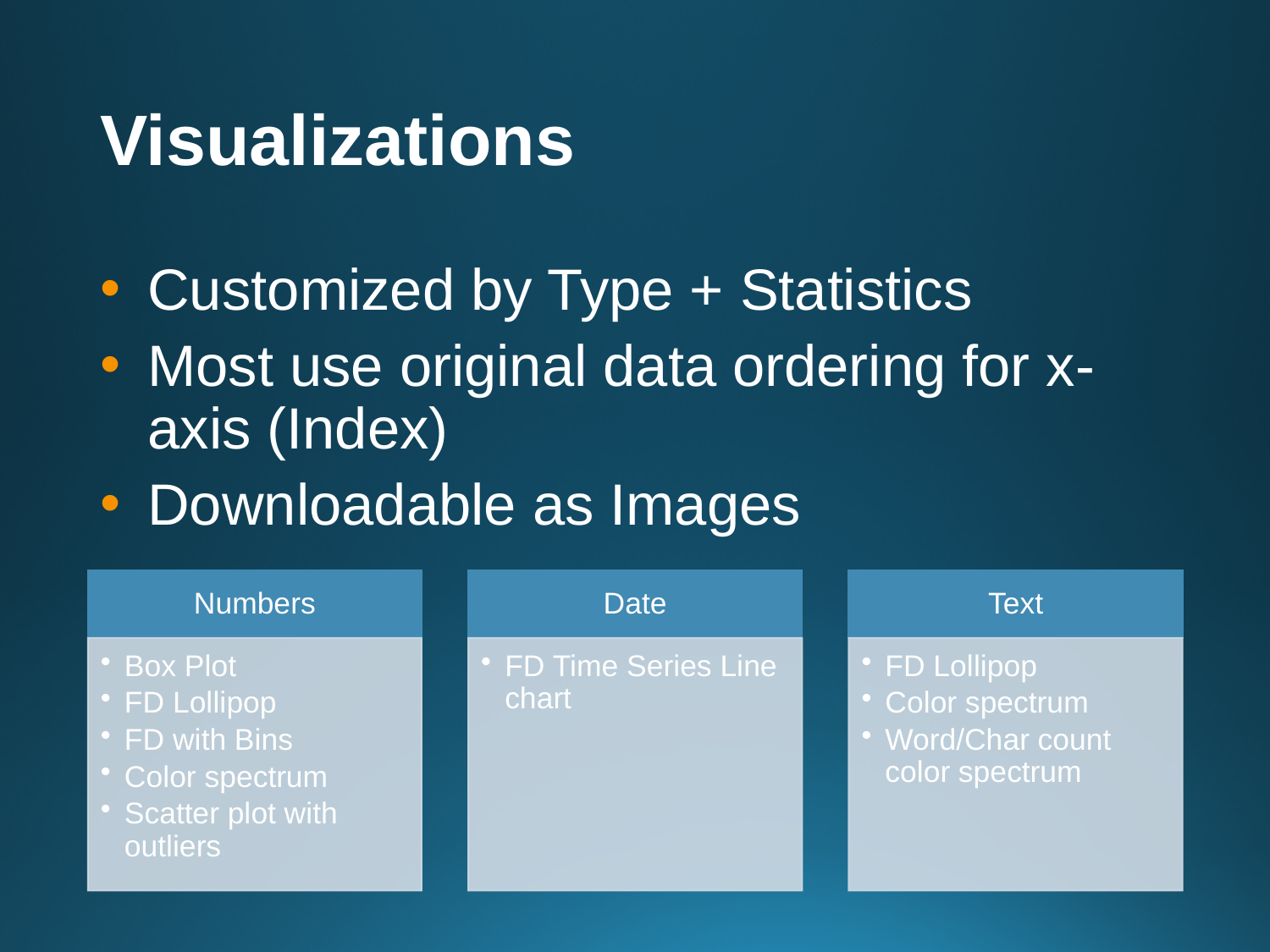

# Visualizations
Customized by Type + Statistics
Most use original data ordering for x-axis (Index)
Downloadable as Images
Numbers
Box Plot
FD Lollipop
FD with Bins
Color spectrum
Scatter plot with outliers
Date
FD Time Series Line chart
Text
FD Lollipop
Color spectrum
Word/Char count color spectrum